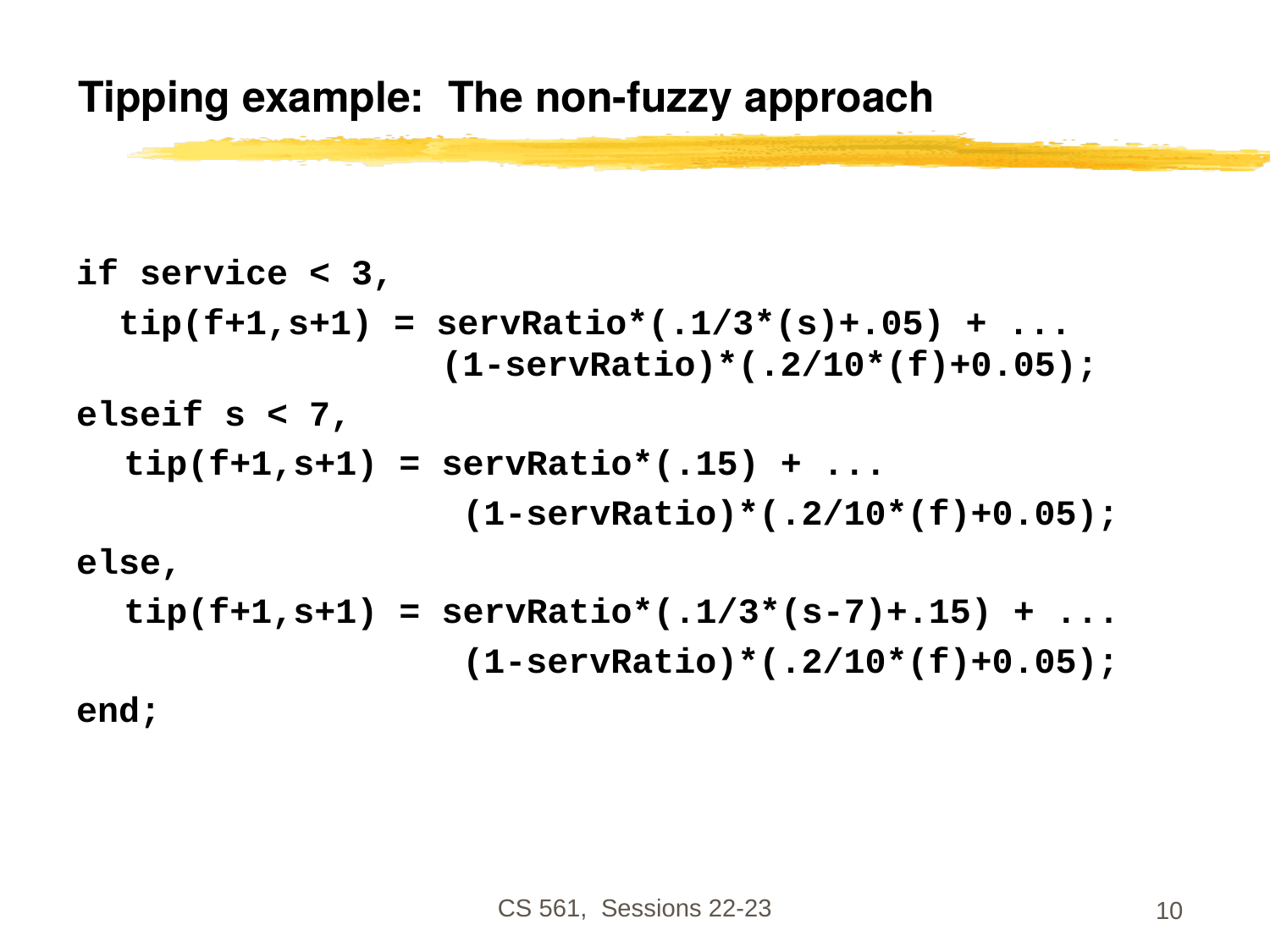

# Tipping example:  The non-fuzzy approach
if service < 3,
  tip(f+1,s+1) = servRatio*(.1/3*(s)+.05) + ...	 		   (1-servRatio)*(.2/10*(f)+0.05);
elseif s < 7,
	tip(f+1,s+1) = servRatio*(.15) + ...
   	          (1-servRatio)*(.2/10*(f)+0.05);
else,
	tip(f+1,s+1) = servRatio*(.1/3*(s-7)+.15) + ...
   	          (1-servRatio)*(.2/10*(f)+0.05);
end;

CS 561,  Sessions 22-23
10